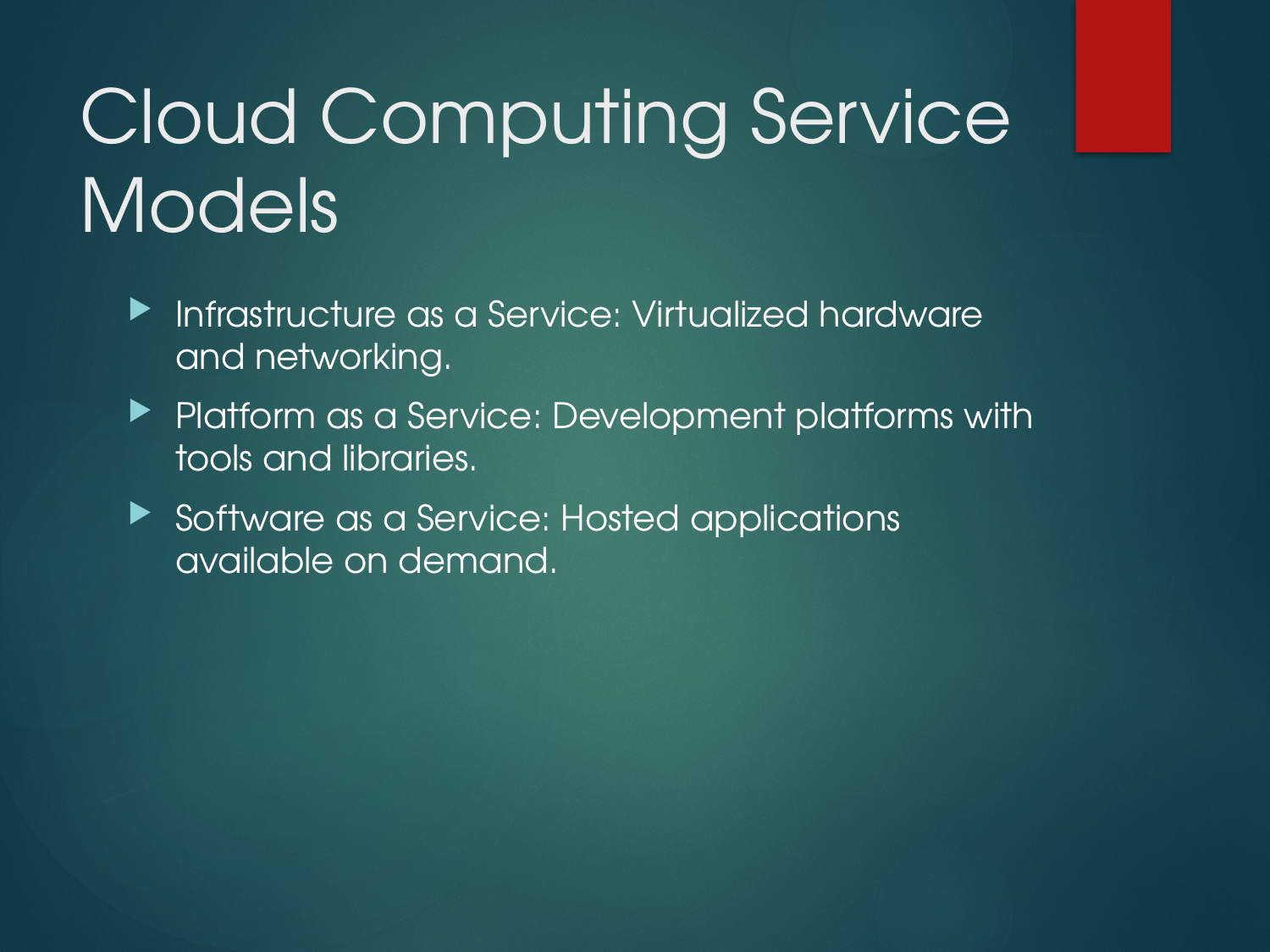

# Cloud Computing Service Models
Infrastructure as a Service: Virtualized hardware and networking.
Platform as a Service: Development platforms with tools and libraries.
Software as a Service: Hosted applications available on demand.